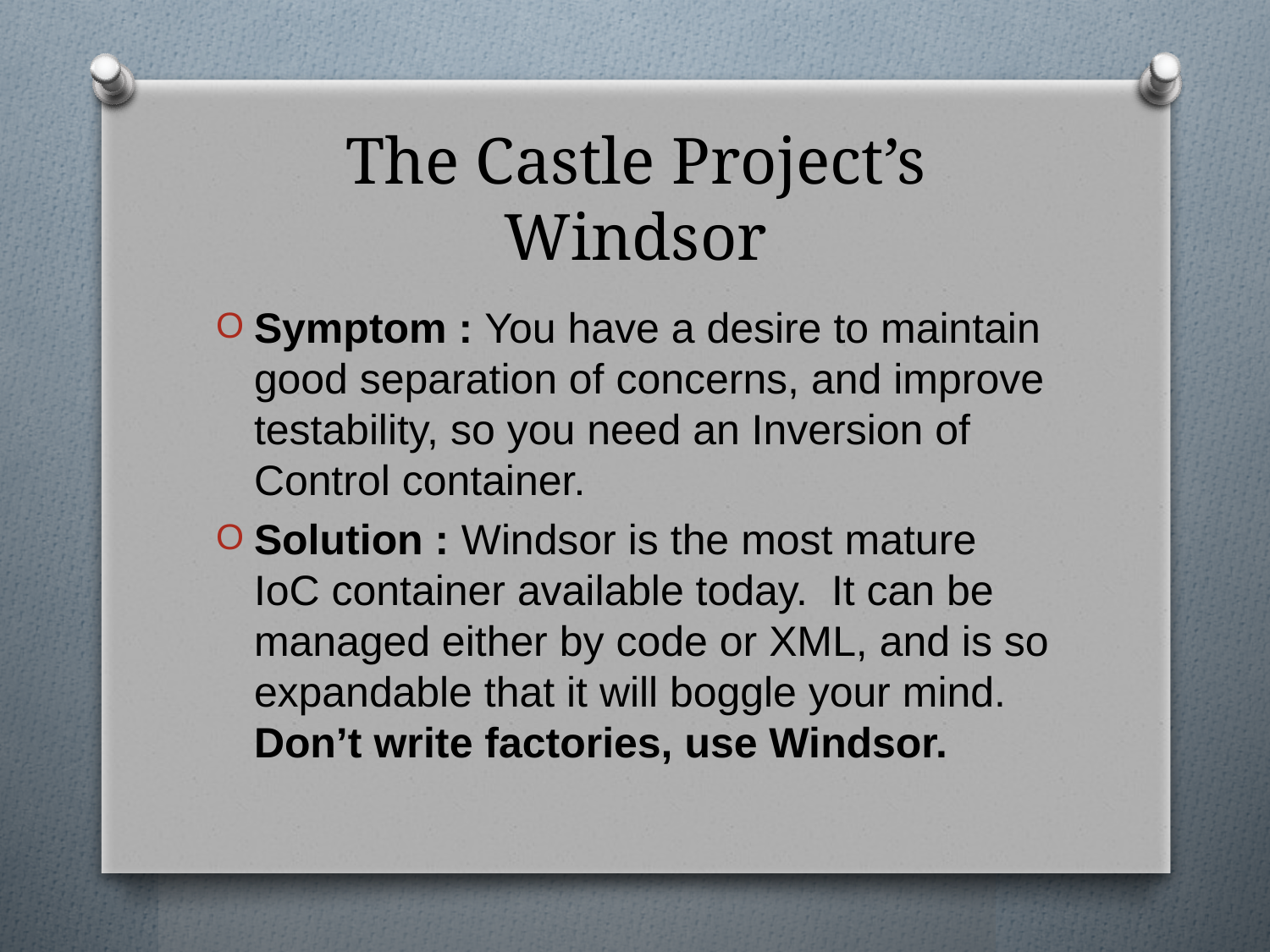

# The Castle Project’s Windsor
Symptom : You have a desire to maintain good separation of concerns, and improve testability, so you need an Inversion of Control container.
Solution : Windsor is the most mature IoC container available today.  It can be managed either by code or XML, and is so expandable that it will boggle your mind.  Don’t write factories, use Windsor.